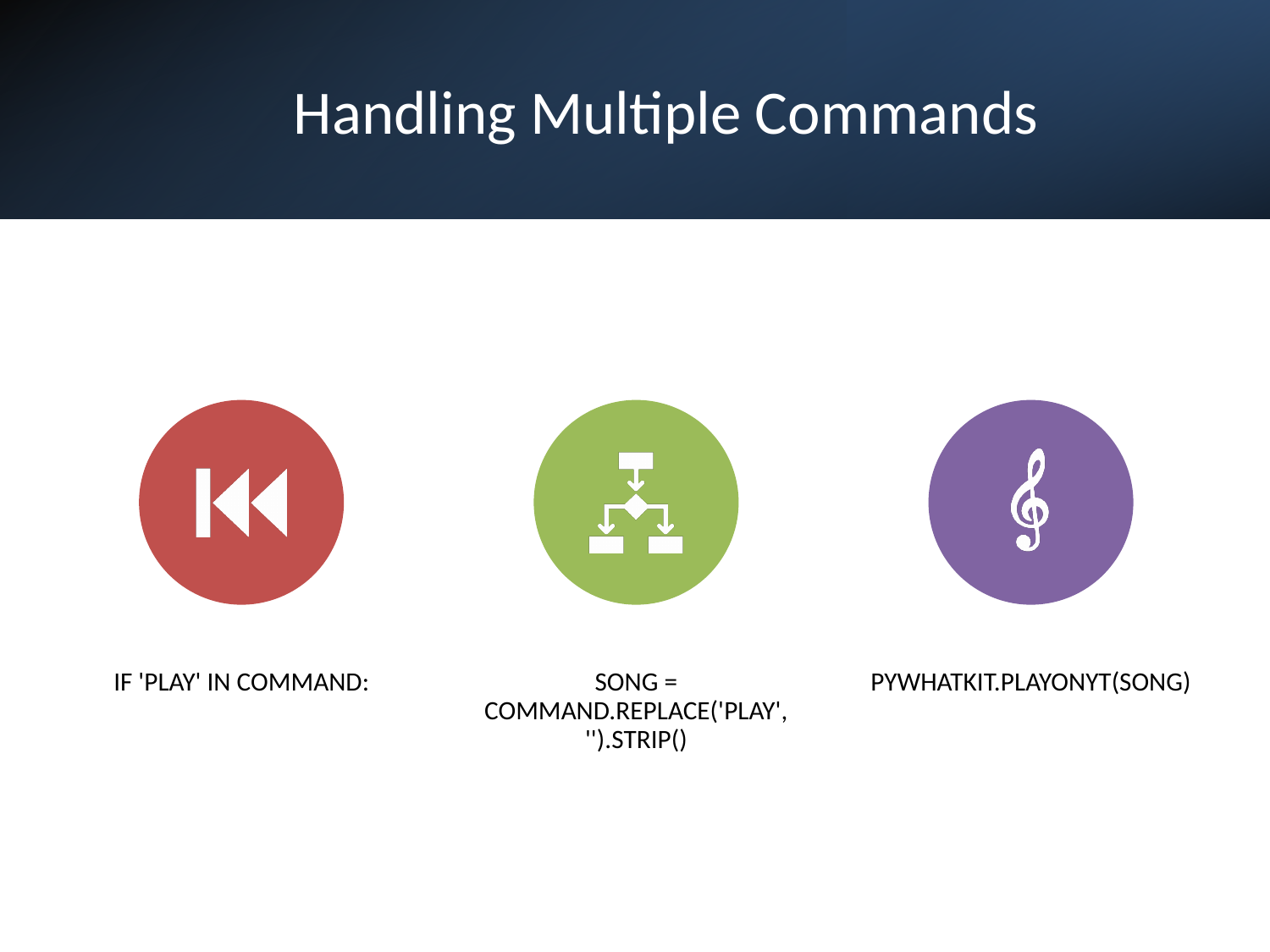

# Handling Multiple Commands
if 'play' in command:
song = command.replace('play', '').strip()
pywhatkit.playonyt(song)